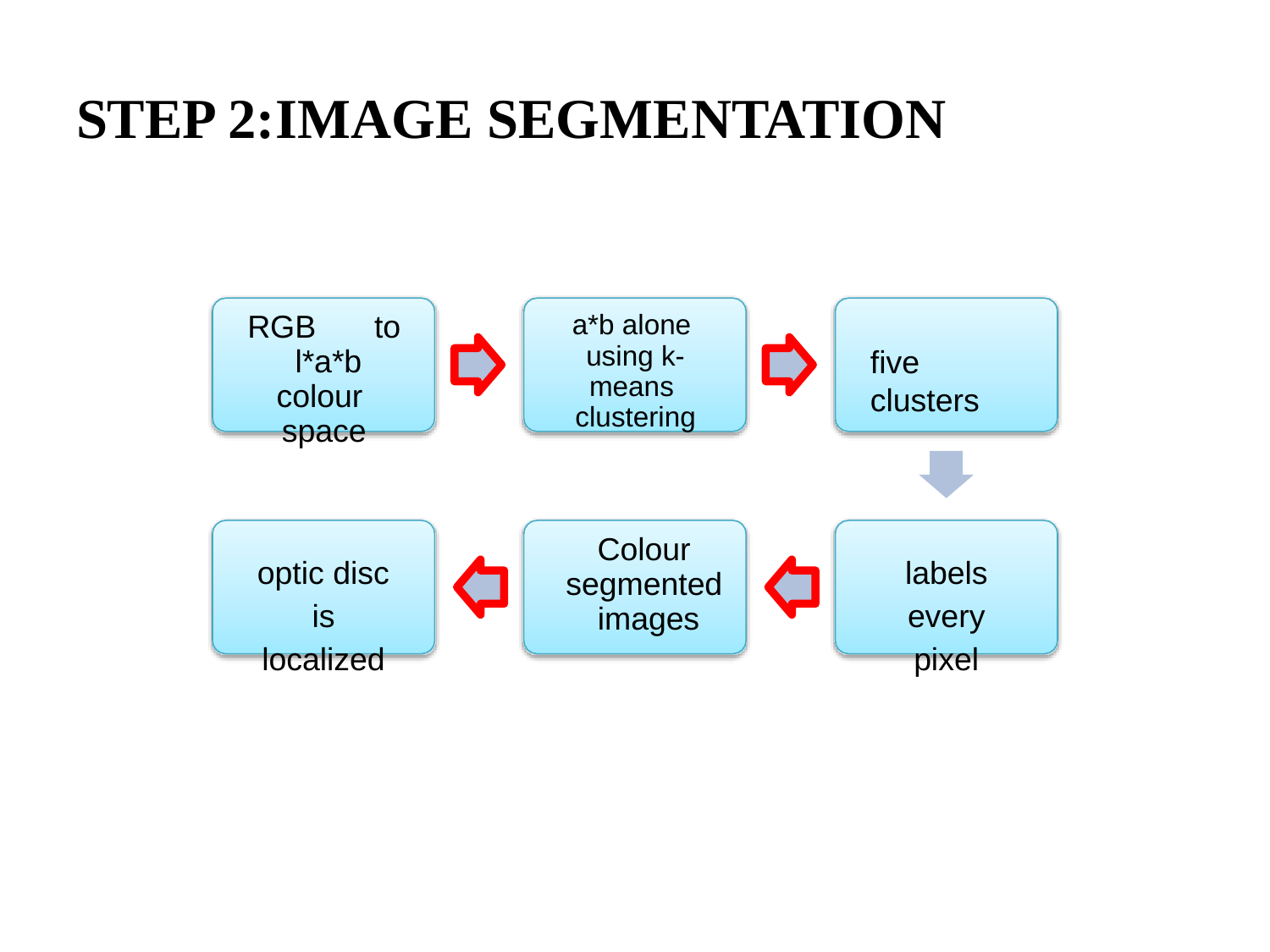

# STEP 2:IMAGE SEGMENTATION

RGB	to  l*a*b colour  space
a*b alone  using k-means  clustering

five clusters

Colour  segmented  images
optic disc is
localized
labels every
pixel